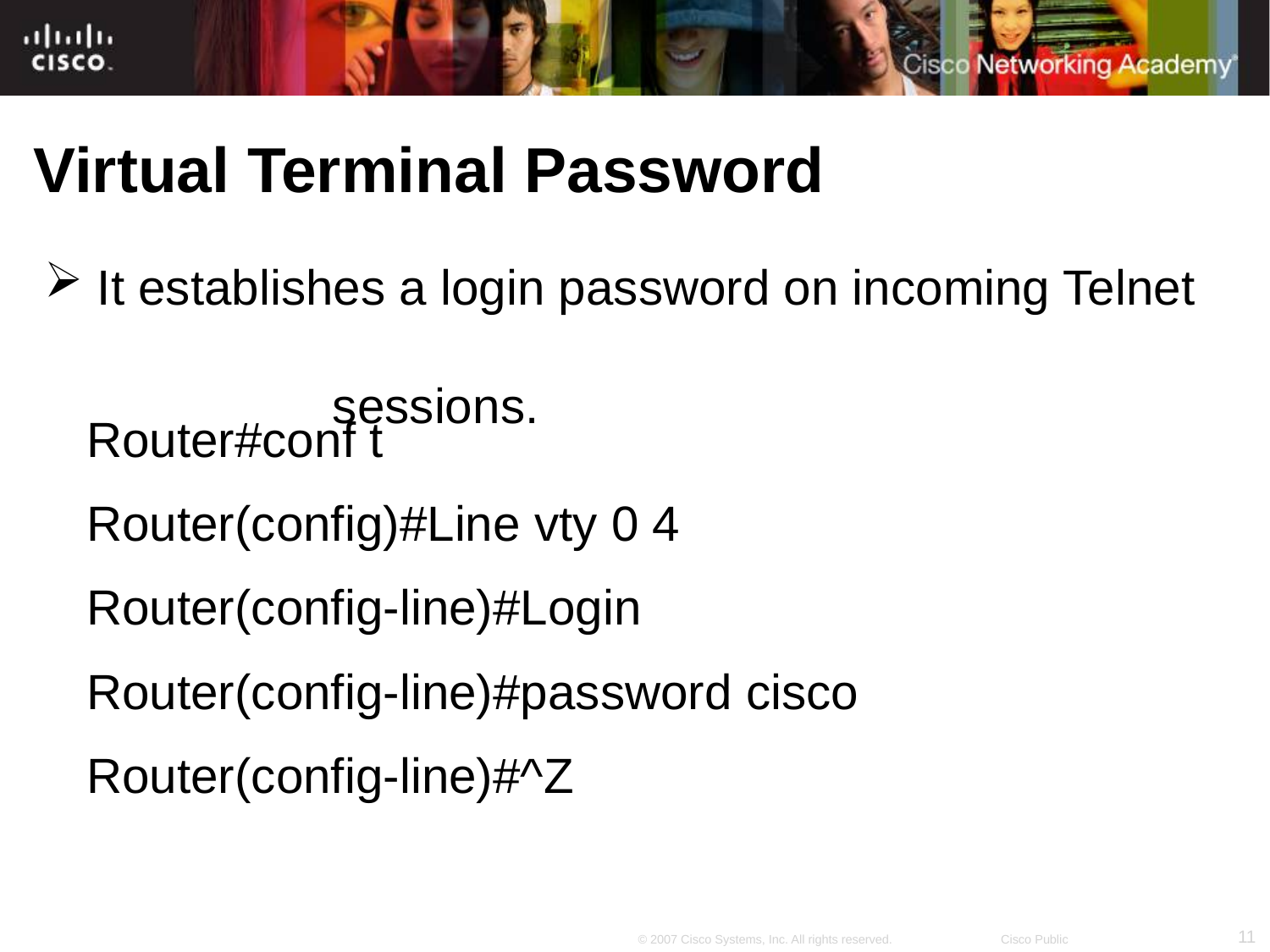

Virtual Terminal Password
 It establishes a login password on incoming Telnet                                                                                                             sessions.
Router#conf t
Router(config)#Line vty 0 4
Router(config-line)#Login
Router(config-line)#password cisco
Router(config-line)#^Z